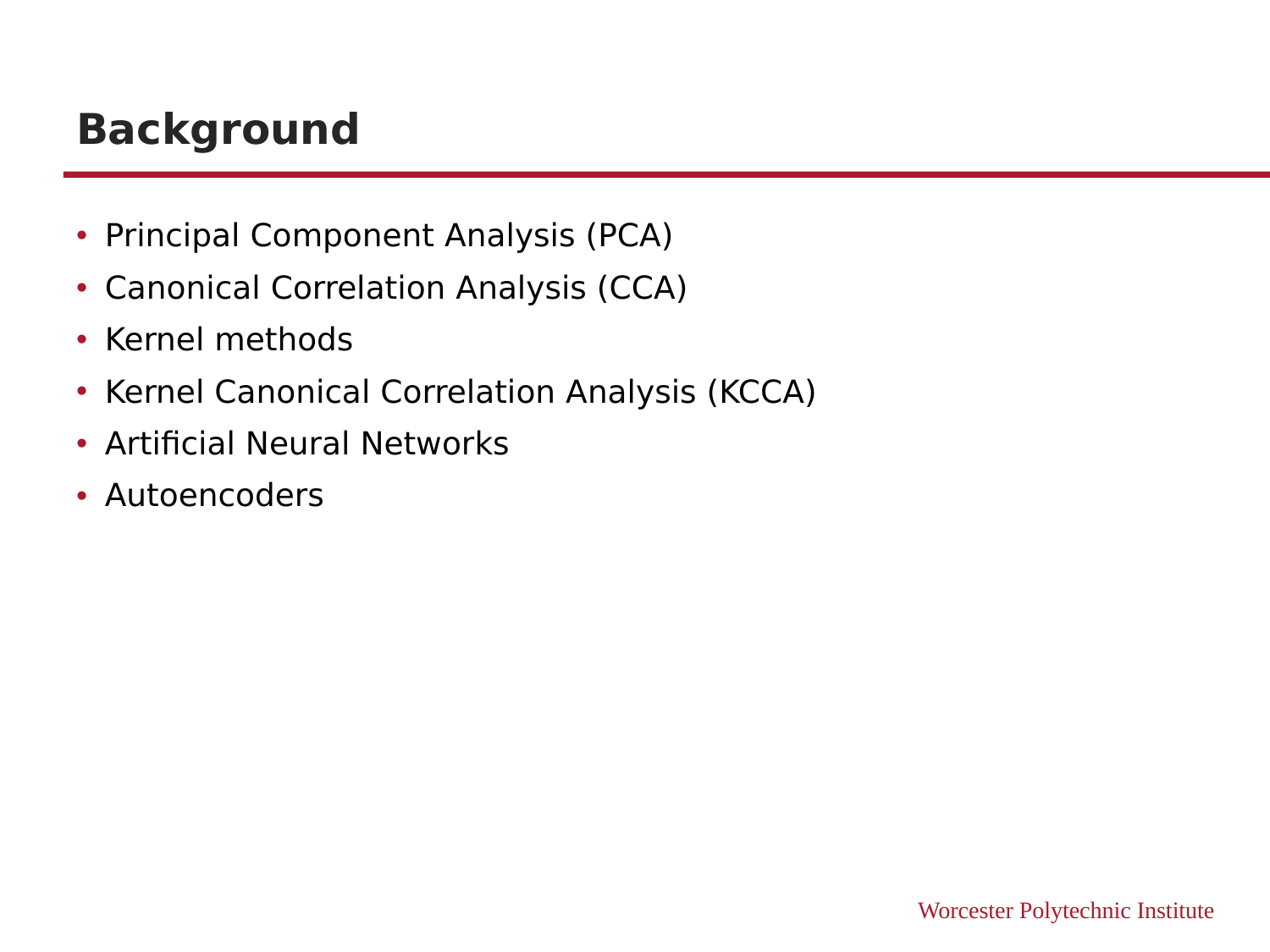

# Background
Principal Component Analysis (PCA)
Canonical Correlation Analysis (CCA)
Kernel methods
Kernel Canonical Correlation Analysis (KCCA)
Artificial Neural Networks
Autoencoders